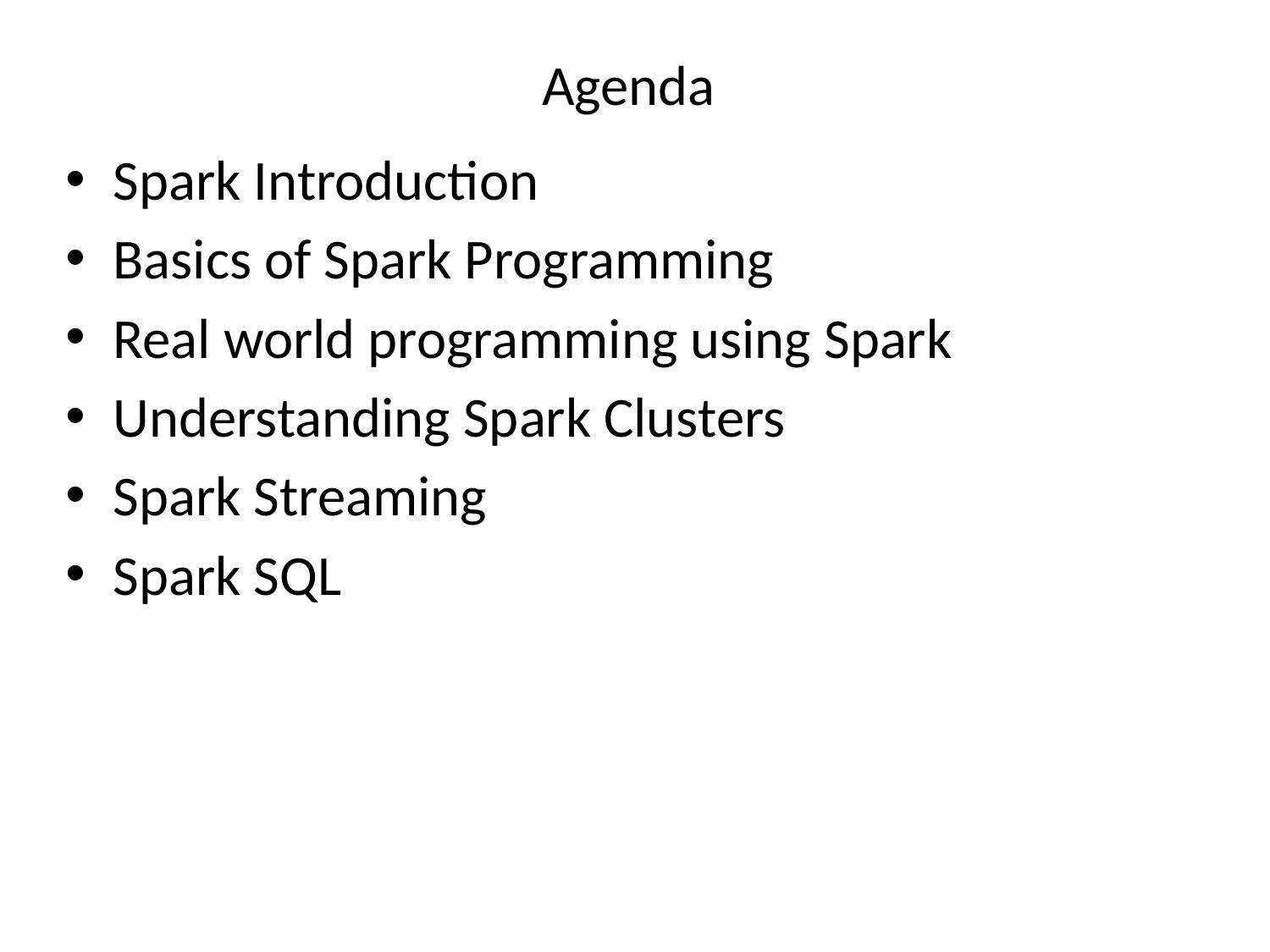

# Agenda
Spark Introduction
Basics of Spark Programming
Real world programming using Spark
Understanding Spark Clusters
Spark Streaming
Spark SQL